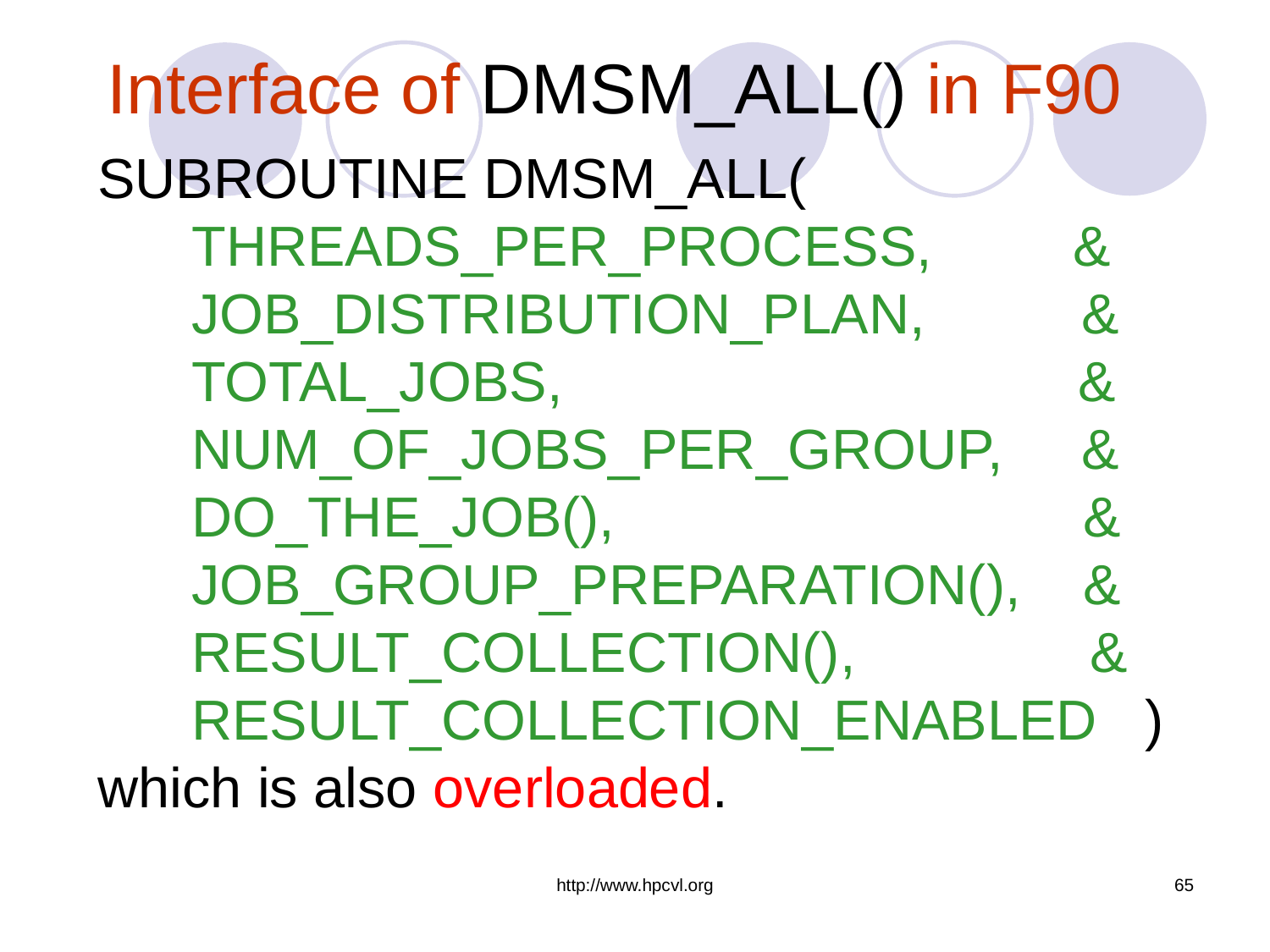

# Interface of DMSM_ALL() in F90
SUBROUTINE DMSM_ALL(
      THREADS_PER_PROCESS,         &
      JOB_DISTRIBUTION_PLAN,          &
      TOTAL_JOBS,                                 &
      NUM_OF_JOBS_PER_GROUP,     &
      DO_THE_JOB(),                              &
      JOB_GROUP_PREPARATION(),    &
      RESULT_COLLECTION(),               &
      RESULT_COLLECTION_ENABLED   )
which is also overloaded.

http://www.hpcvl.org
65